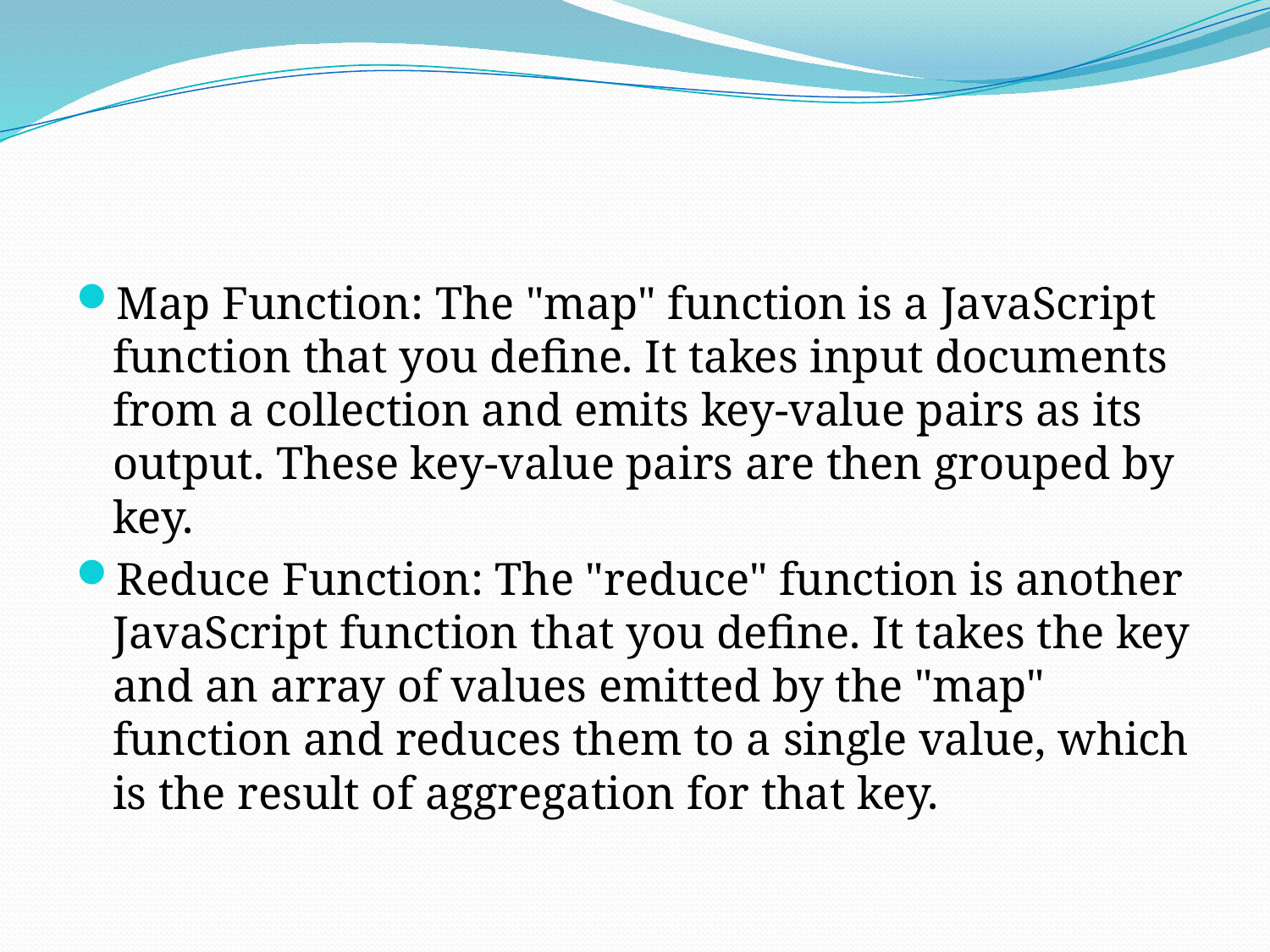

#
Map Function: The "map" function is a JavaScript function that you define. It takes input documents from a collection and emits key-value pairs as its output. These key-value pairs are then grouped by key.
Reduce Function: The "reduce" function is another JavaScript function that you define. It takes the key and an array of values emitted by the "map" function and reduces them to a single value, which is the result of aggregation for that key.